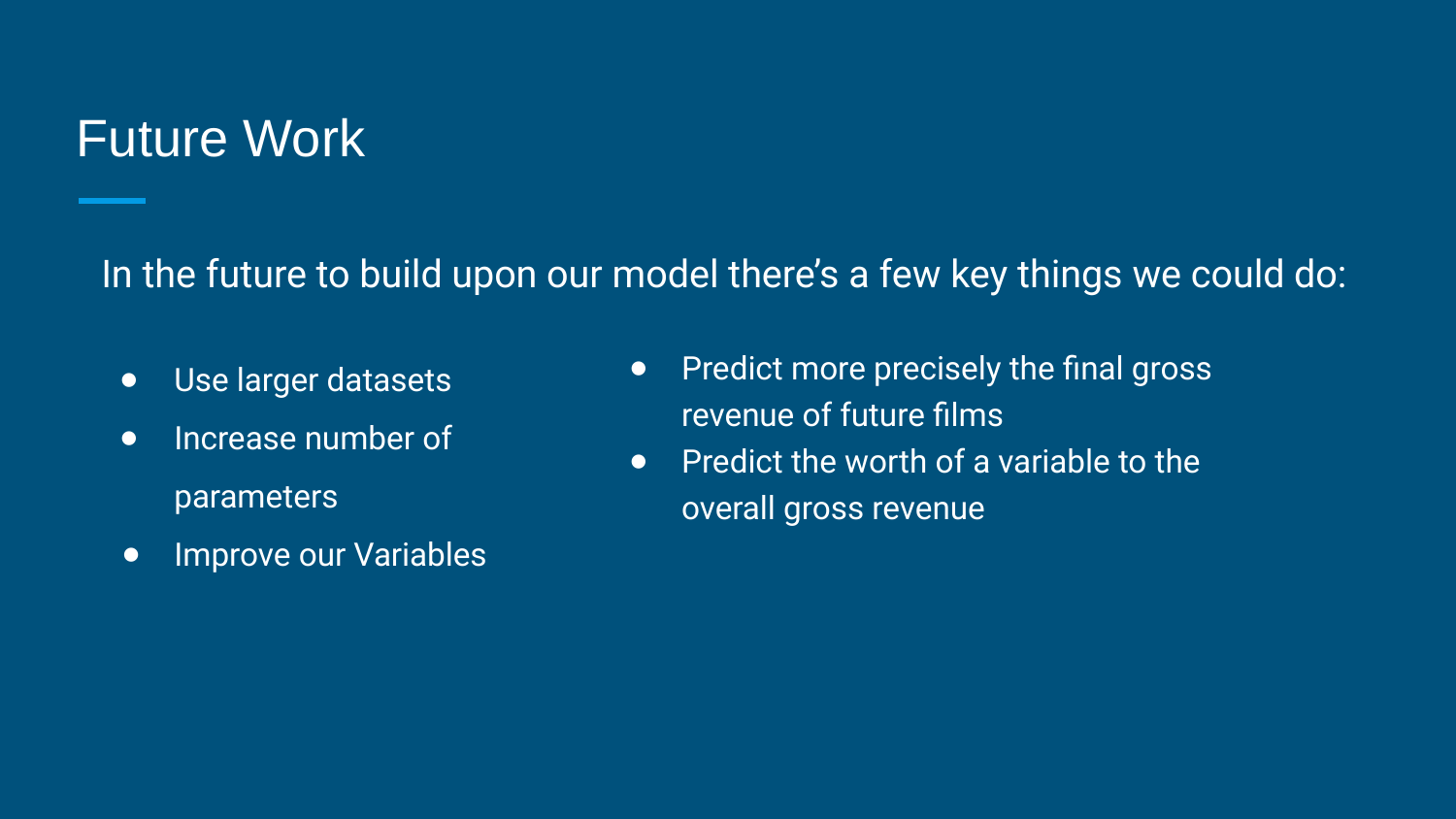

# Future Work

In the future to build upon our model there’s a few key things we could do:

Use larger datasets
Increase number of parameters
Improve our Variables
Predict more precisely the final gross revenue of future films
Predict the worth of a variable to the overall gross revenue